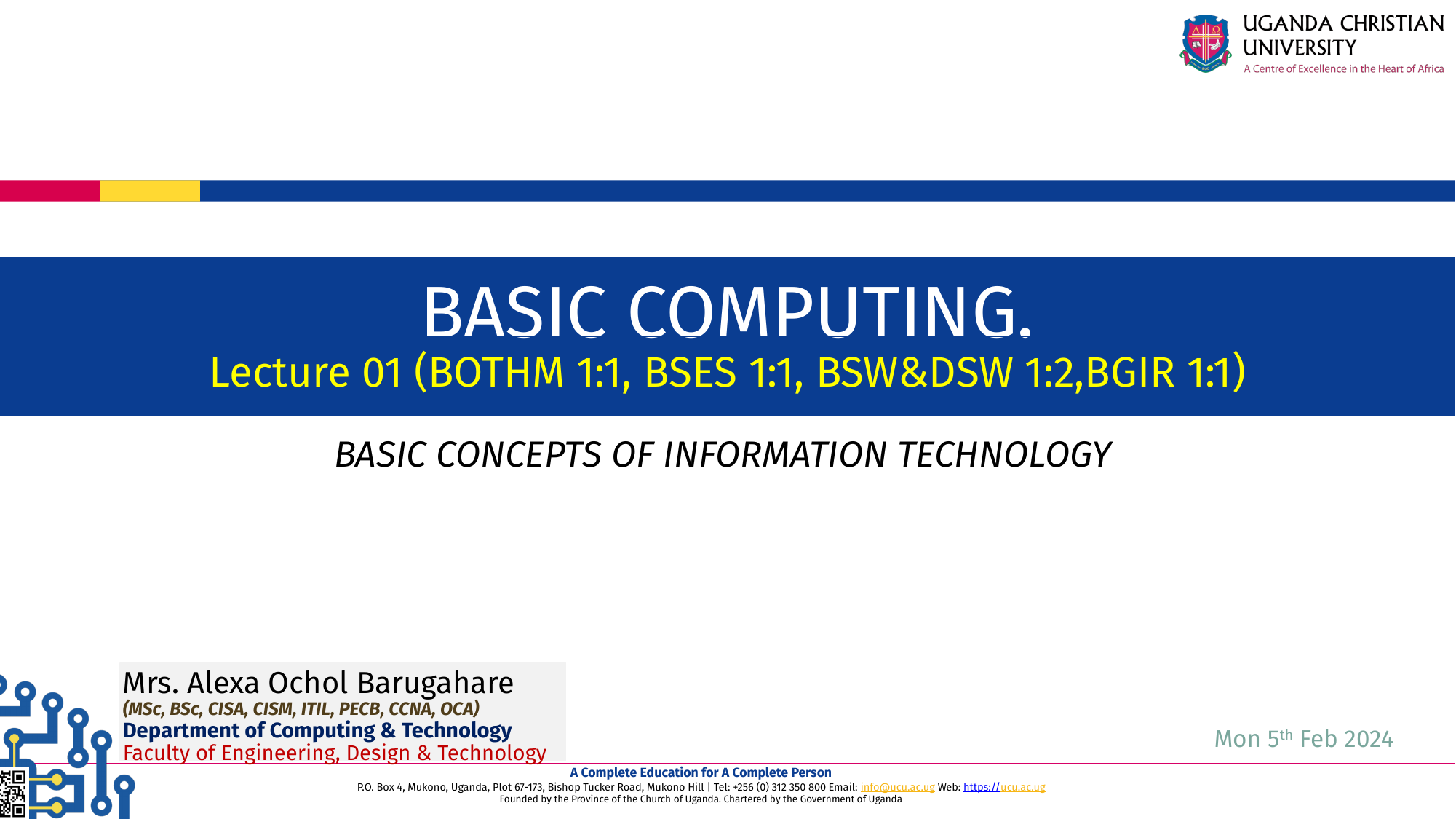

BASIC COMPUTING.
Lecture 01 (BOTHM 1:1, BSES 1:1, BSW&DSW 1:2,BGIR 1:1)
BASIC CONCEPTS OF INFORMATION TECHNOLOGY

Mrs. Alexa Ochol Barugahare
(MSc, BSc, CISA, CISM, ITIL, PECB, CCNA, OCA)
Department of Computing & Technology
Faculty of Engineering, Design & Technology
Mon 5th Feb 2024